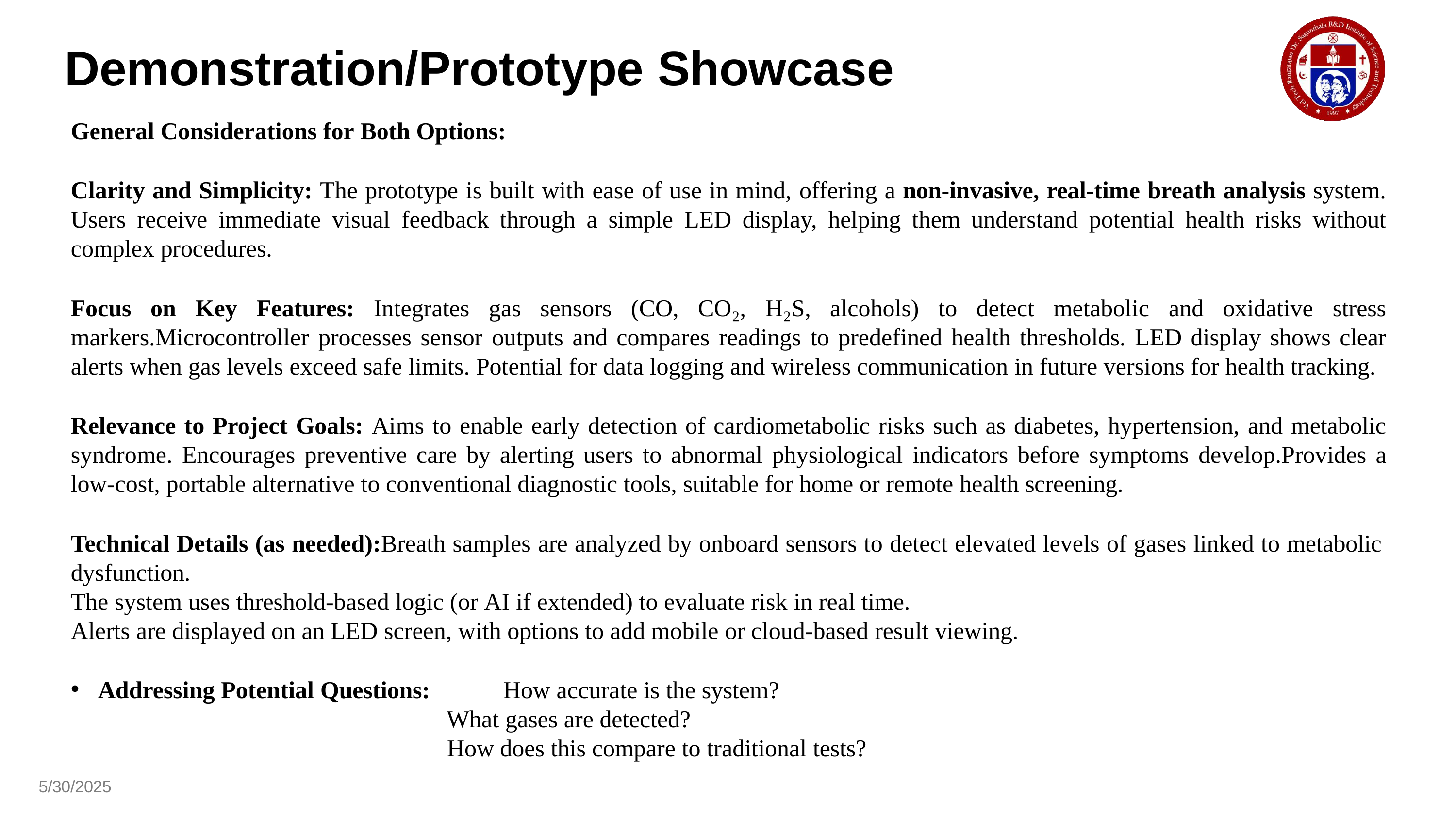

# Demonstration/Prototype Showcase
General Considerations for Both Options:

Clarity and Simplicity: The prototype is built with ease of use in mind, offering a non-invasive, real-time breath analysis system. Users receive immediate visual feedback through a simple LED display, helping them understand potential health risks without complex procedures.

Focus  on  Key  Features:  Integrates  gas  sensors  (CO,  CO₂,  H₂S,  alcohols)  to  detect  metabolic  and  oxidative  stress markers.Microcontroller processes sensor outputs and compares readings to predefined health thresholds. LED display shows clear alerts when gas levels exceed safe limits. Potential for data logging and wireless communication in future versions for health tracking.

Relevance to Project Goals: Aims to enable early detection of cardiometabolic risks such as diabetes, hypertension, and metabolic syndrome. Encourages preventive care by alerting users to abnormal physiological indicators before symptoms develop.Provides a low-cost, portable alternative to conventional diagnostic tools, suitable for home or remote health screening.

Technical Details (as needed):Breath samples are analyzed by onboard sensors to detect elevated levels of gases linked to metabolic dysfunction.
The system uses threshold-based logic (or AI if extended) to evaluate risk in real time.
Alerts are displayed on an LED screen, with options to add mobile or cloud-based result viewing.

Addressing Potential Questions:	How accurate is the system?
What gases are detected?
How does this compare to traditional tests?
5/30/2025